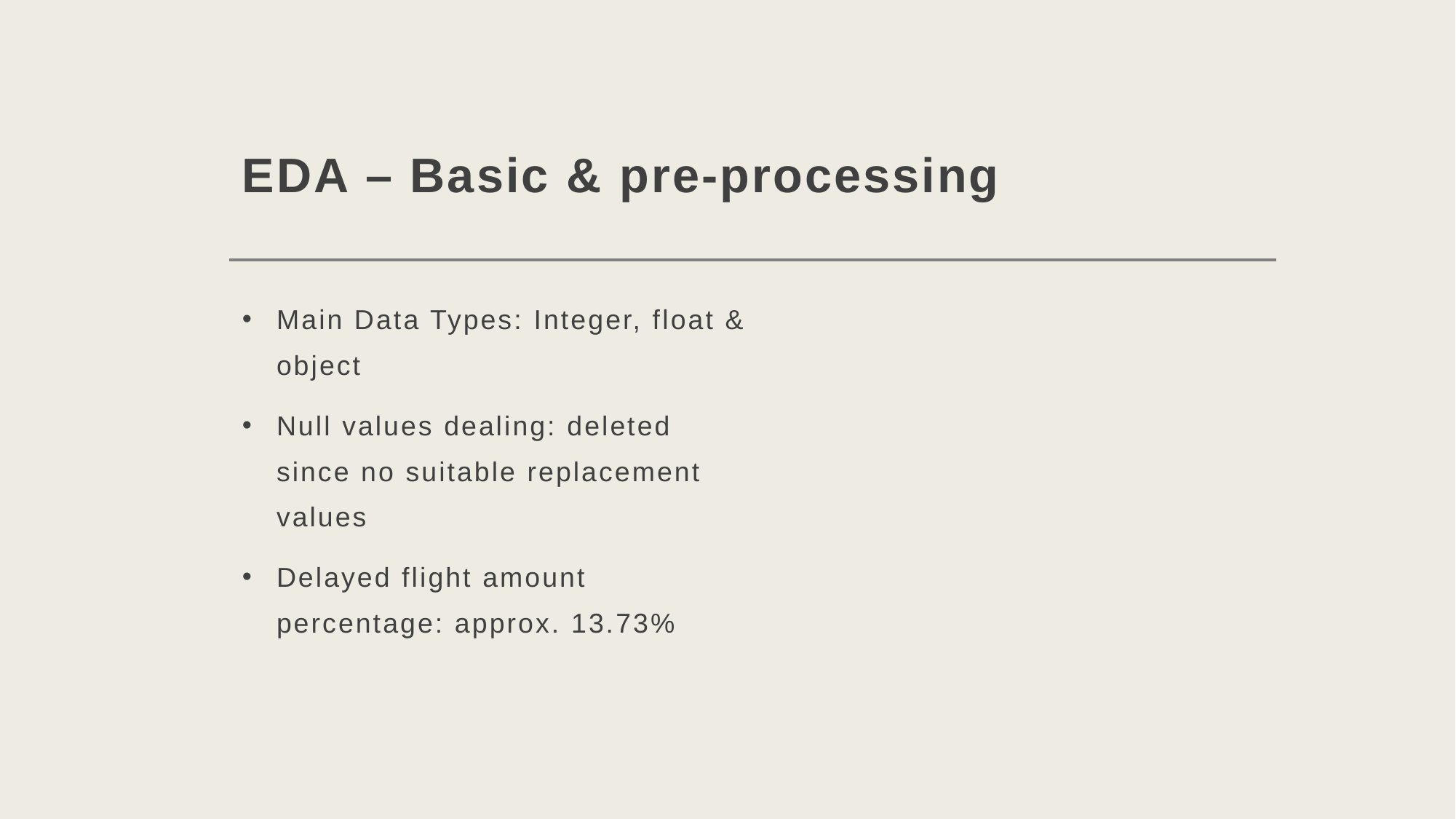

# EDA – Basic & pre-processing
Main Data Types: Integer, float & object
Null values dealing: deleted since no suitable replacement values
Delayed flight amount percentage: approx. 13.73%